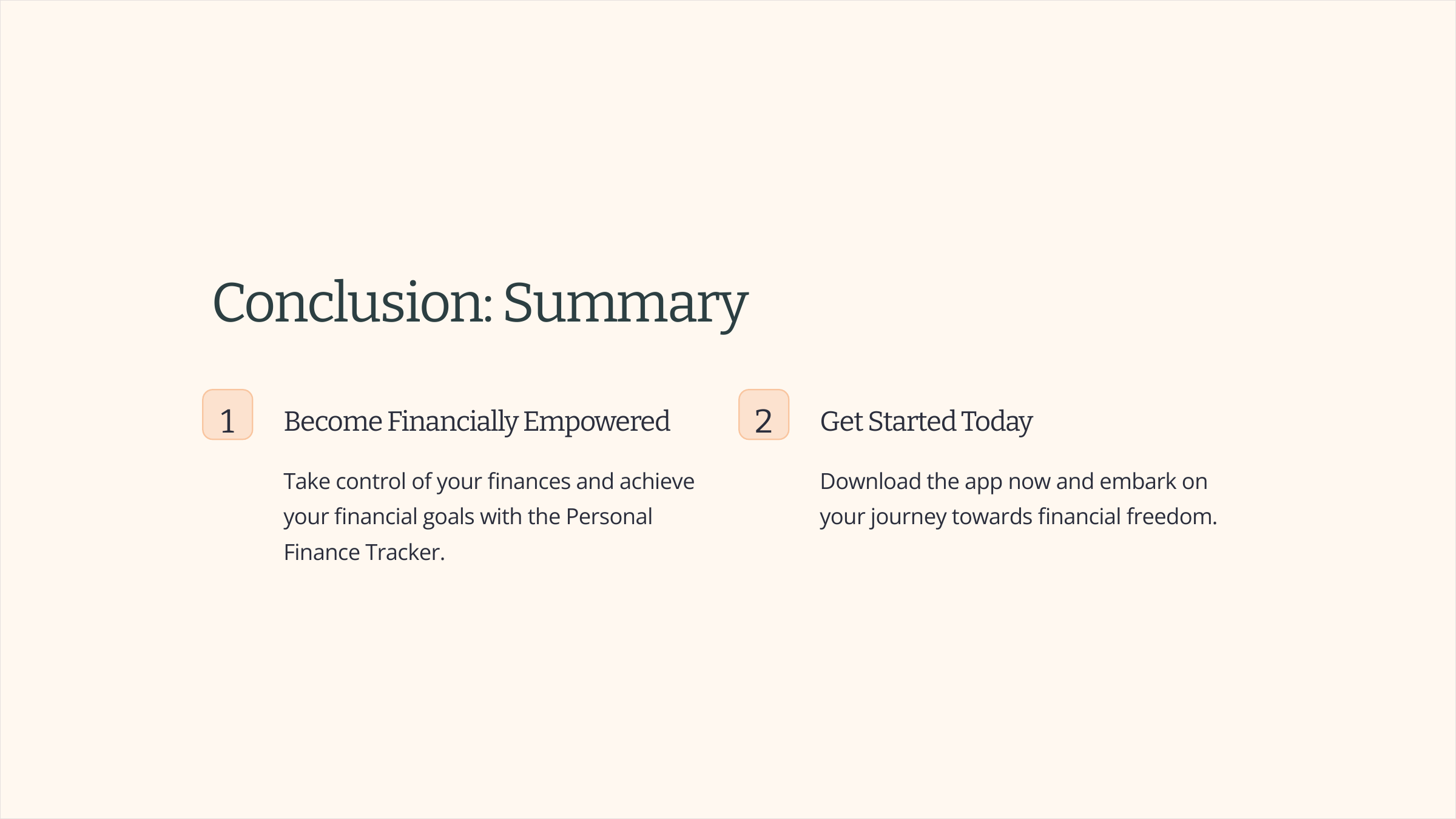

Conclusion: Summary

1
2
Become Financially Empowered
Get Started Today
Take control of your finances and achieve your financial goals with the Personal Finance Tracker.
Download the app now and embark on your journey towards financial freedom.